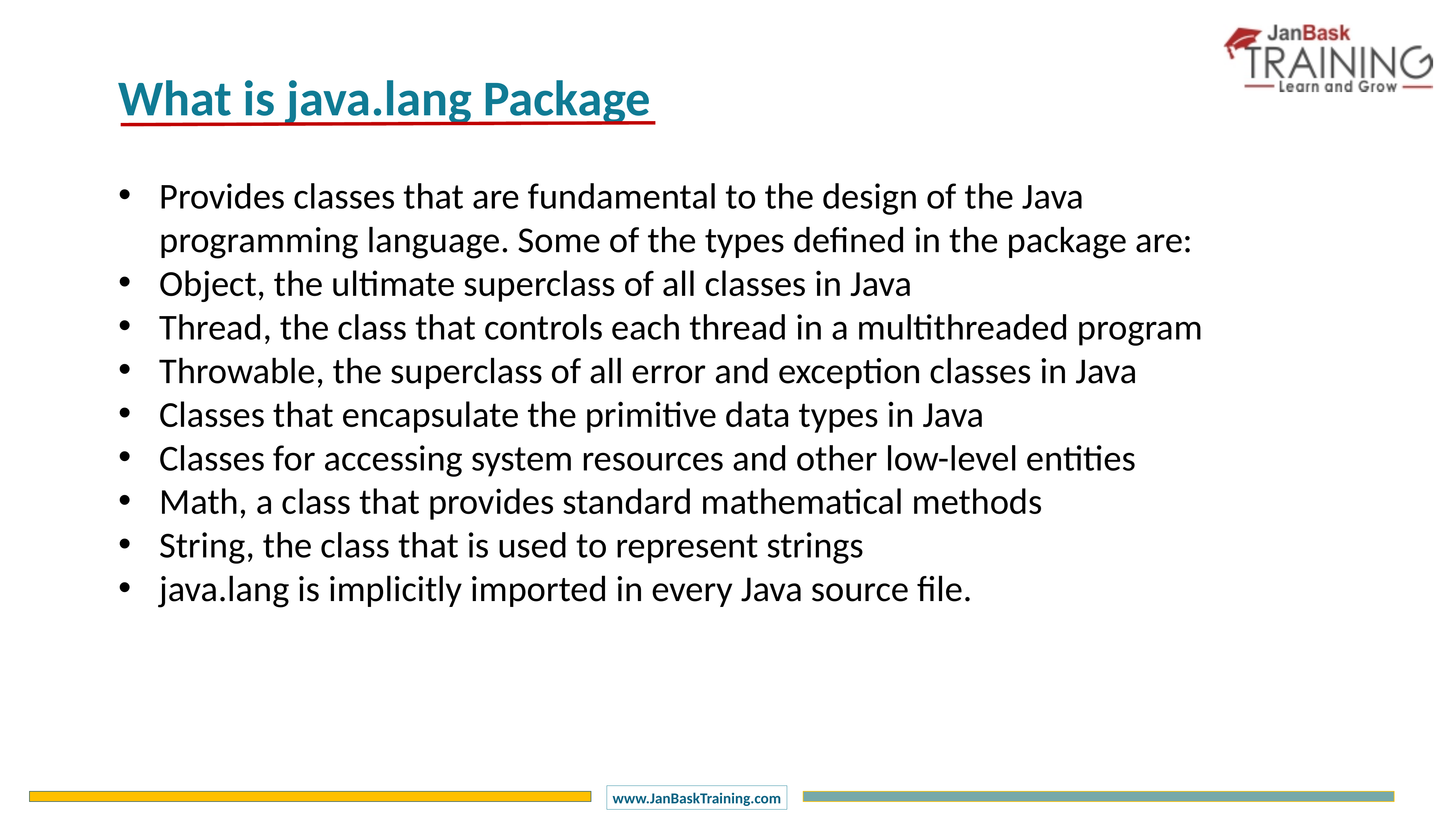

What is java.lang Package
Provides classes that are fundamental to the design of the Java programming language. Some of the types defined in the package are:
Object, the ultimate superclass of all classes in Java
Thread, the class that controls each thread in a multithreaded program
Throwable, the superclass of all error and exception classes in Java
Classes that encapsulate the primitive data types in Java
Classes for accessing system resources and other low-level entities
Math, a class that provides standard mathematical methods
String, the class that is used to represent strings
java.lang is implicitly imported in every Java source file.